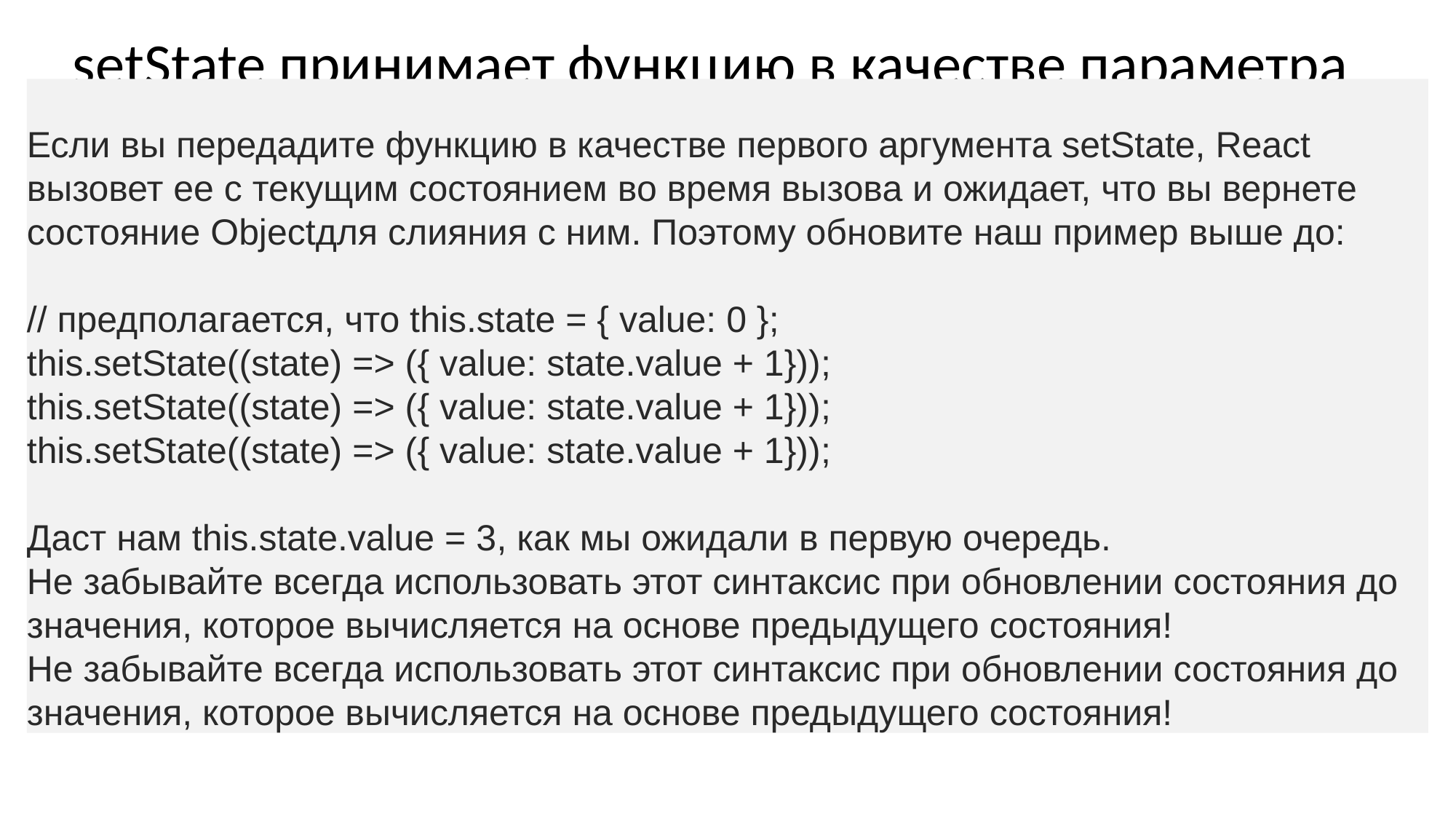

# setState принимает функцию в качестве параметра
Если вы передадите функцию в качестве первого аргумента setState, React вызовет ее с текущим состоянием во время вызова и ожидает, что вы вернете состояние Objectдля слияния с ним. Поэтому обновите наш пример выше до:

// предполагается, что this.state = { value: 0 };
this.setState((state) => ({ value: state.value + 1}));
this.setState((state) => ({ value: state.value + 1}));
this.setState((state) => ({ value: state.value + 1}));

Даст нам this.state.value = 3, как мы ожидали в первую очередь.
Не забывайте всегда использовать этот синтаксис при обновлении состояния до значения, которое вычисляется на основе предыдущего состояния!
Не забывайте всегда использовать этот синтаксис при обновлении состояния до значения, которое вычисляется на основе предыдущего состояния!